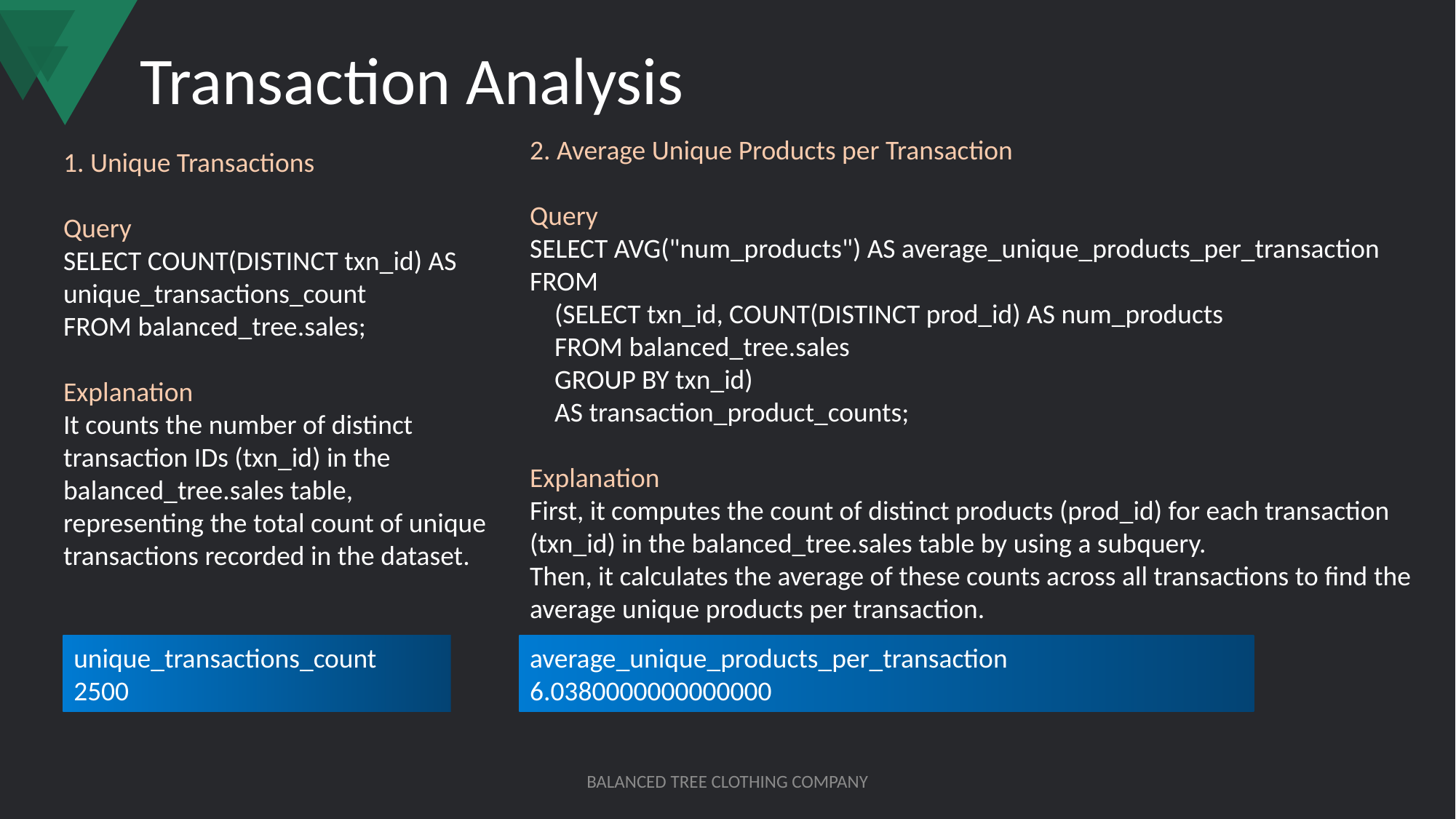

# Transaction Analysis
2. Average Unique Products per Transaction

Query
SELECT AVG("num_products") AS average_unique_products_per_transaction
FROM
    (SELECT txn_id, COUNT(DISTINCT prod_id) AS num_products
    FROM balanced_tree.sales
    GROUP BY txn_id)
    AS transaction_product_counts;

Explanation
First, it computes the count of distinct products (prod_id) for each transaction (txn_id) in the balanced_tree.sales table by using a subquery.
Then, it calculates the average of these counts across all transactions to find the average unique products per transaction.
1. Unique Transactions

Query
SELECT COUNT(DISTINCT txn_id) AS unique_transactions_count
FROM balanced_tree.sales;

Explanation
It counts the number of distinct transaction IDs (txn_id) in the balanced_tree.sales table, representing the total count of unique transactions recorded in the dataset.
unique_transactions_count
2500
average_unique_products_per_transaction
6.0380000000000000
BALANCED TREE CLOTHING COMPANY